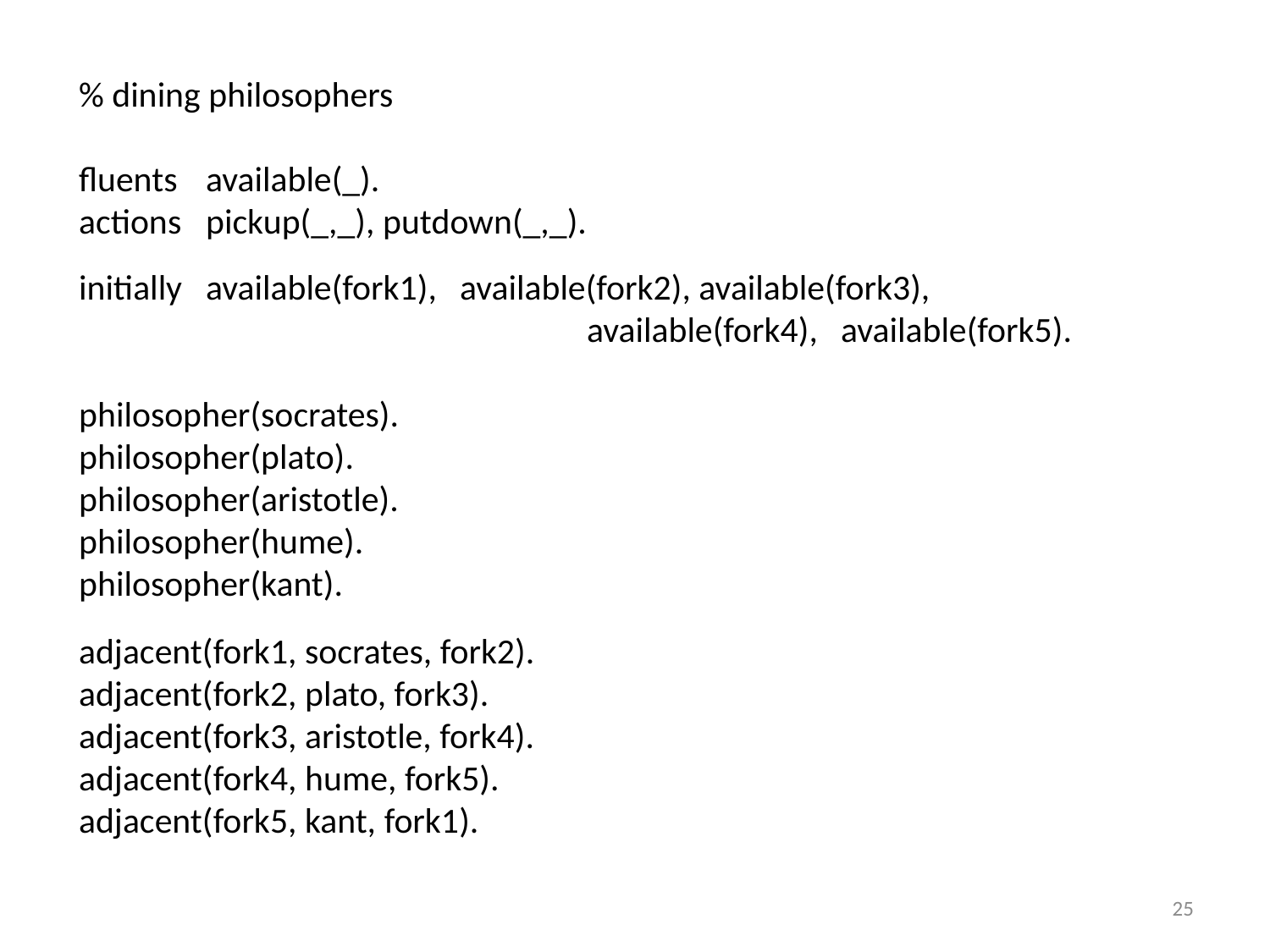

% dining philosophers

fluents 	available(_).
actions	pickup(_,_), putdown(_,_).

initially	available(fork1),	available(fork2), available(fork3),						available(fork4),	available(fork5).

philosopher(socrates).
philosopher(plato).
philosopher(aristotle).
philosopher(hume).
philosopher(kant).

adjacent(fork1, socrates, fork2).
adjacent(fork2, plato, fork3).
adjacent(fork3, aristotle, fork4).
adjacent(fork4, hume, fork5).
adjacent(fork5, kant, fork1).

25